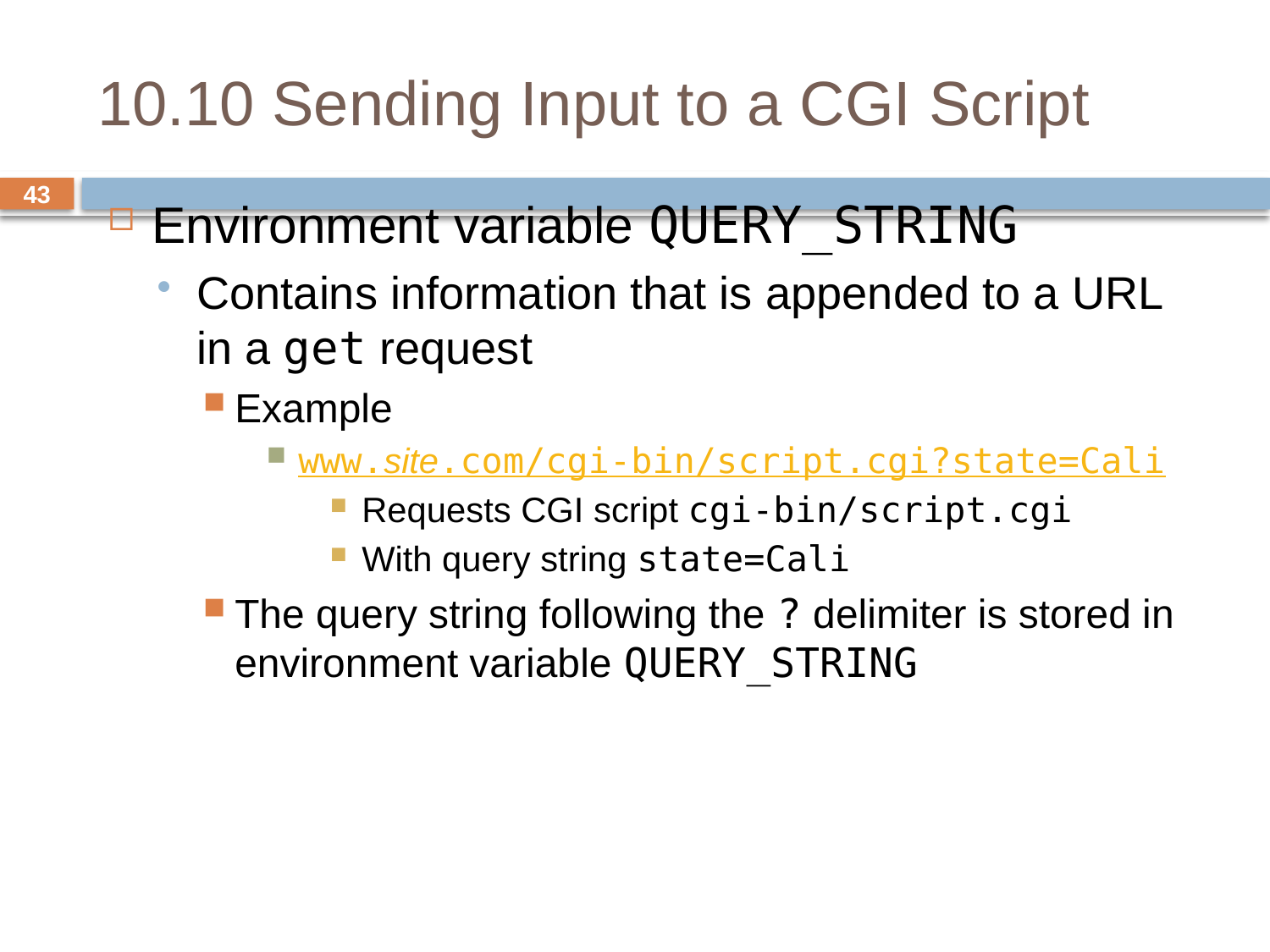

# 10.10 Sending Input to a CGI Script
Environment variable QUERY_STRING
Contains information that is appended to a URL in a get request
Example
www.site.com/cgi-bin/script.cgi?state=Cali
Requests CGI script cgi-bin/script.cgi
With query string state=Cali
The query string following the ? delimiter is stored in environment variable QUERY_STRING

43